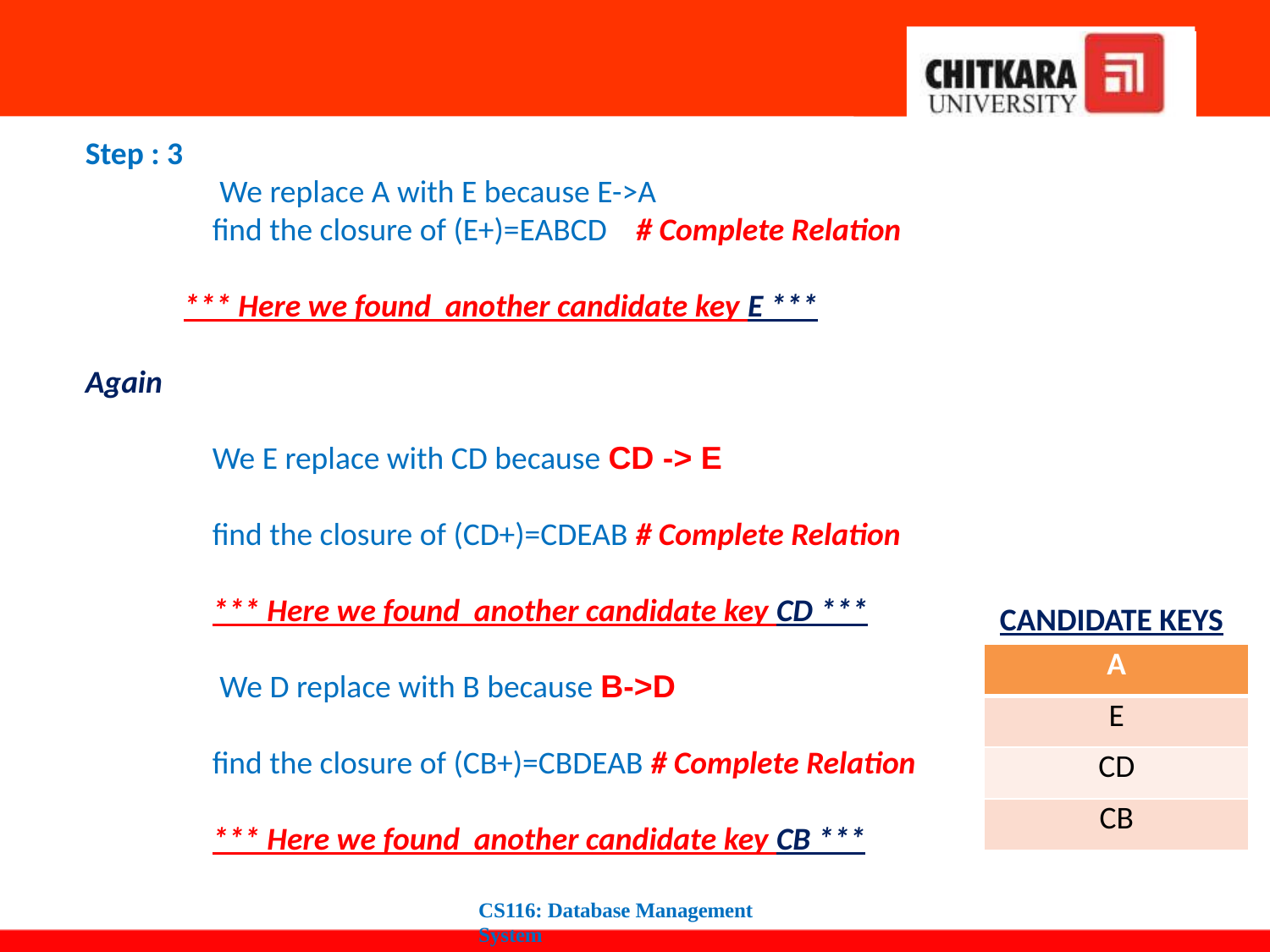

Step : 3
	 We replace A with E because E->A
	find the closure of (E+)=EABCD    # Complete Relation

*** Here we found  another candidate key E ***

Again

	We E replace with CD because CD -> E

	find the closure of (CD+)=CDEAB # Complete Relation

	*** Here we found  another candidate key CD ***

	 We D replace with B because B->D

	find the closure of (CB+)=CBDEAB # Complete Relation

	*** Here we found  another candidate key CB ***
CANDIDATE KEYS
| A |
| --- |
| E |
| CD |
| CB |
CS116: Database Management System